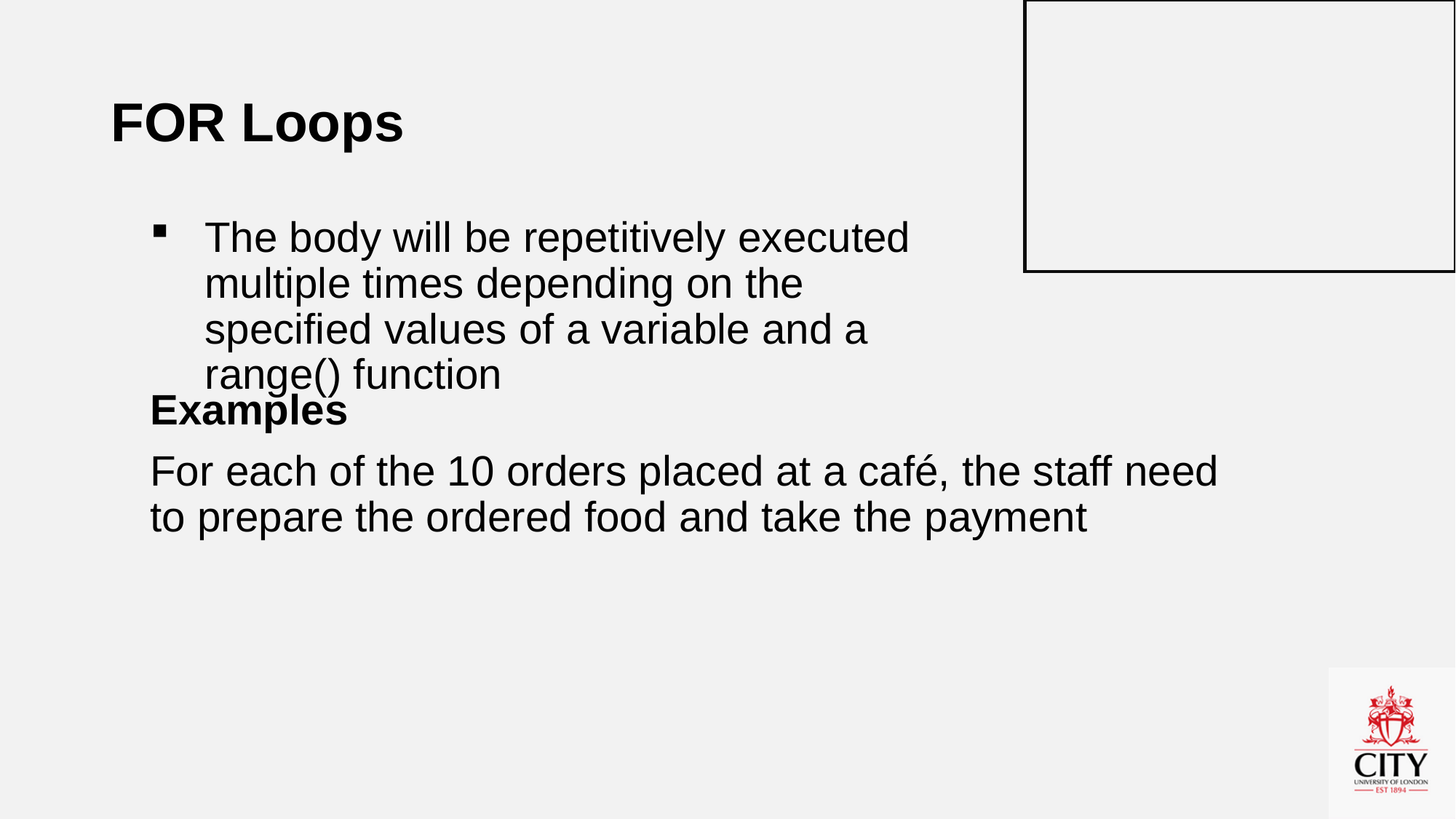

# FOR Loops
The body will be repetitively executed multiple times depending on the specified values of a variable and a range() function
Examples
For each of the 10 orders placed at a café, the staff need to prepare the ordered food and take the payment